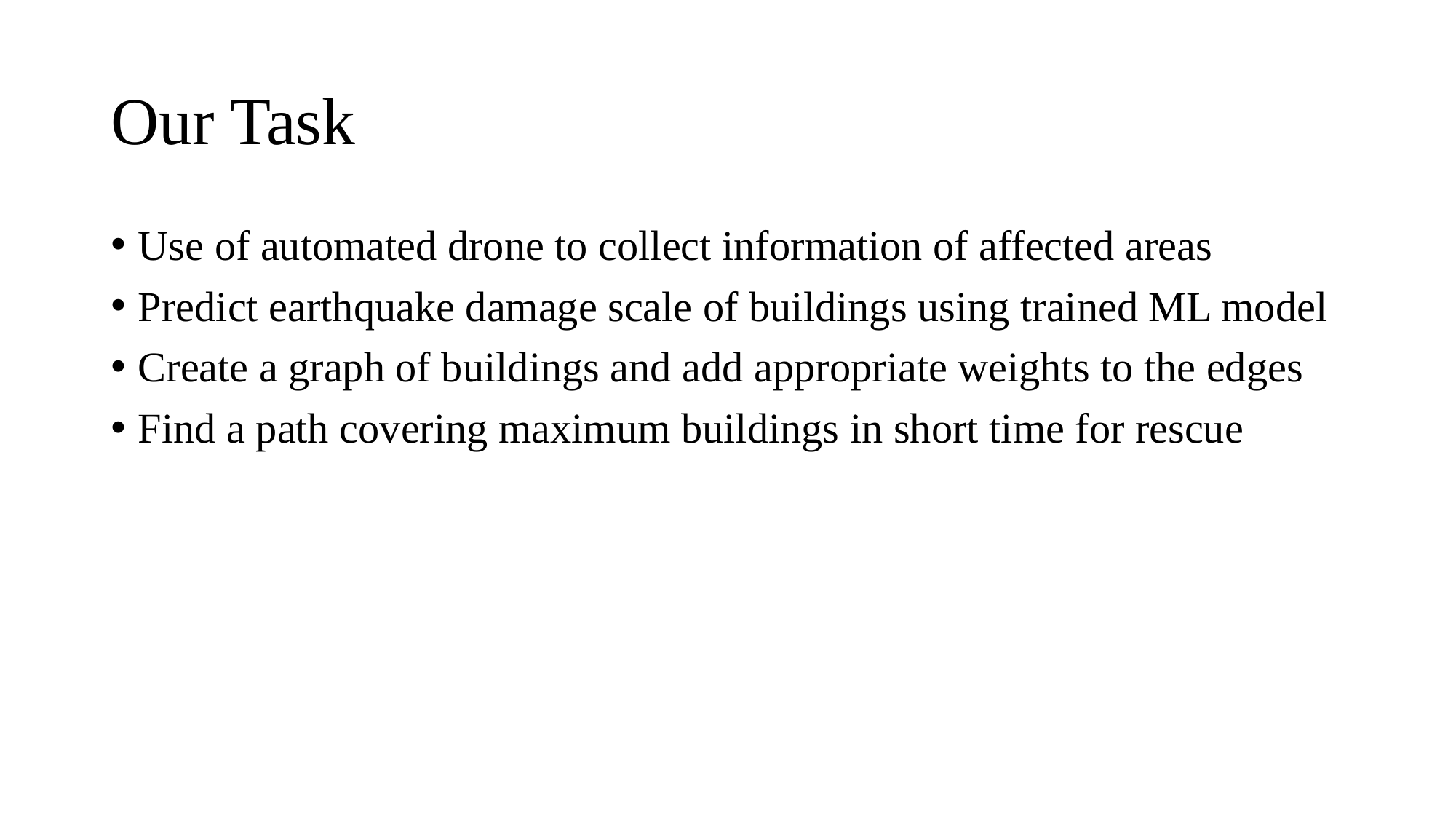

# Our Task
Use of automated drone to collect information of affected areas
Predict earthquake damage scale of buildings using trained ML model
Create a graph of buildings and add appropriate weights to the edges
Find a path covering maximum buildings in short time for rescue